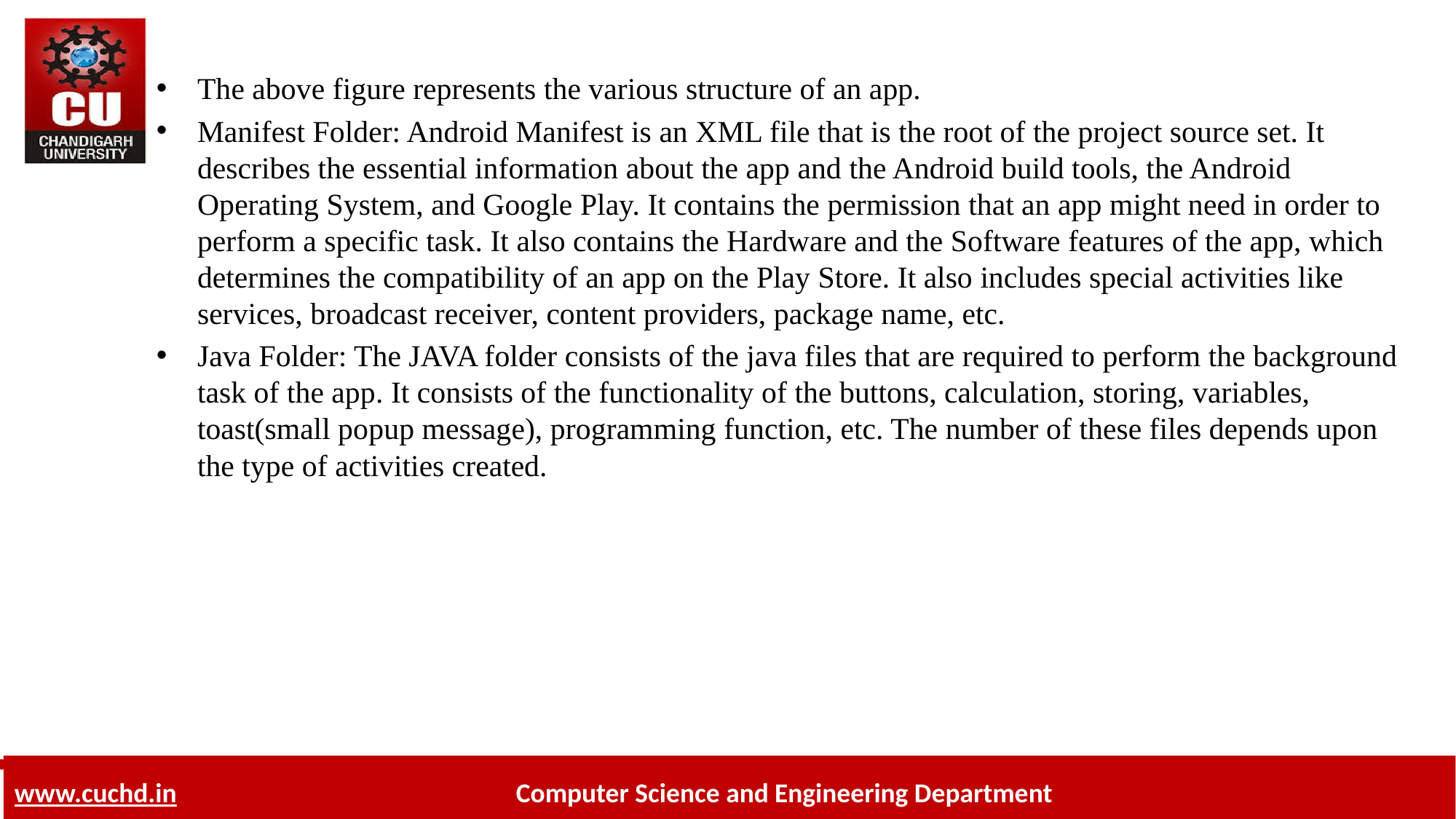

The above figure represents the various structure of an app.
Manifest Folder: Android Manifest is an XML file that is the root of the project source set. It describes the essential information about the app and the Android build tools, the Android Operating System, and Google Play. It contains the permission that an app might need in order to perform a specific task. It also contains the Hardware and the Software features of the app, which determines the compatibility of an app on the Play Store. It also includes special activities like services, broadcast receiver, content providers, package name, etc.
Java Folder: The JAVA folder consists of the java files that are required to perform the background task of the app. It consists of the functionality of the buttons, calculation, storing, variables, toast(small popup message), programming function, etc. The number of these files depends upon the type of activities created.